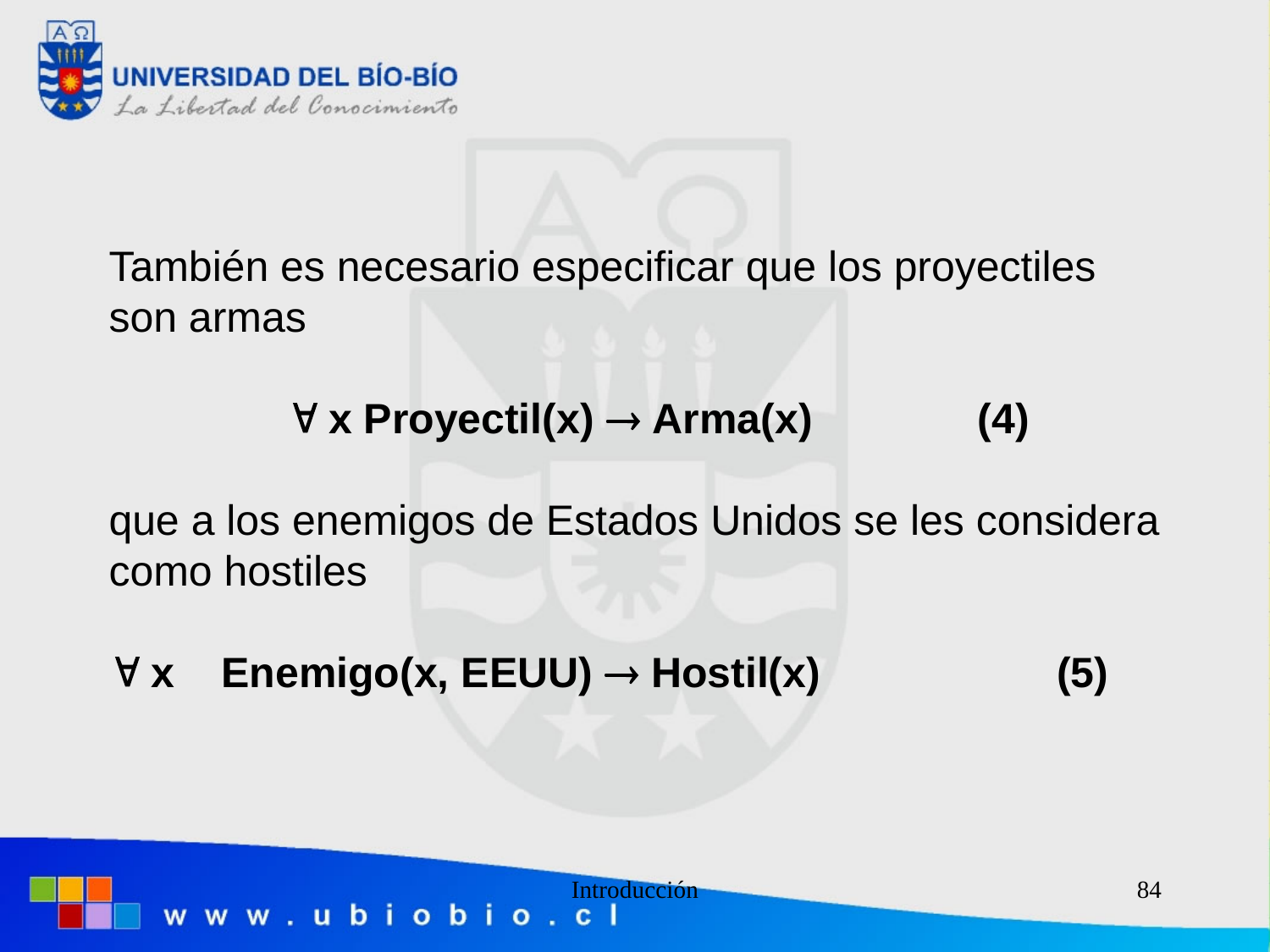

También es necesario especificar que los proyectiles
son armas

               ∀ x Proyectil(x) → Arma(x)              (4)

que a los enemigos de Estados Unidos se les considera
como hostiles

∀ x    Enemigo(x, EEUU) → Hostil(x)                    (5)
Introducción
84